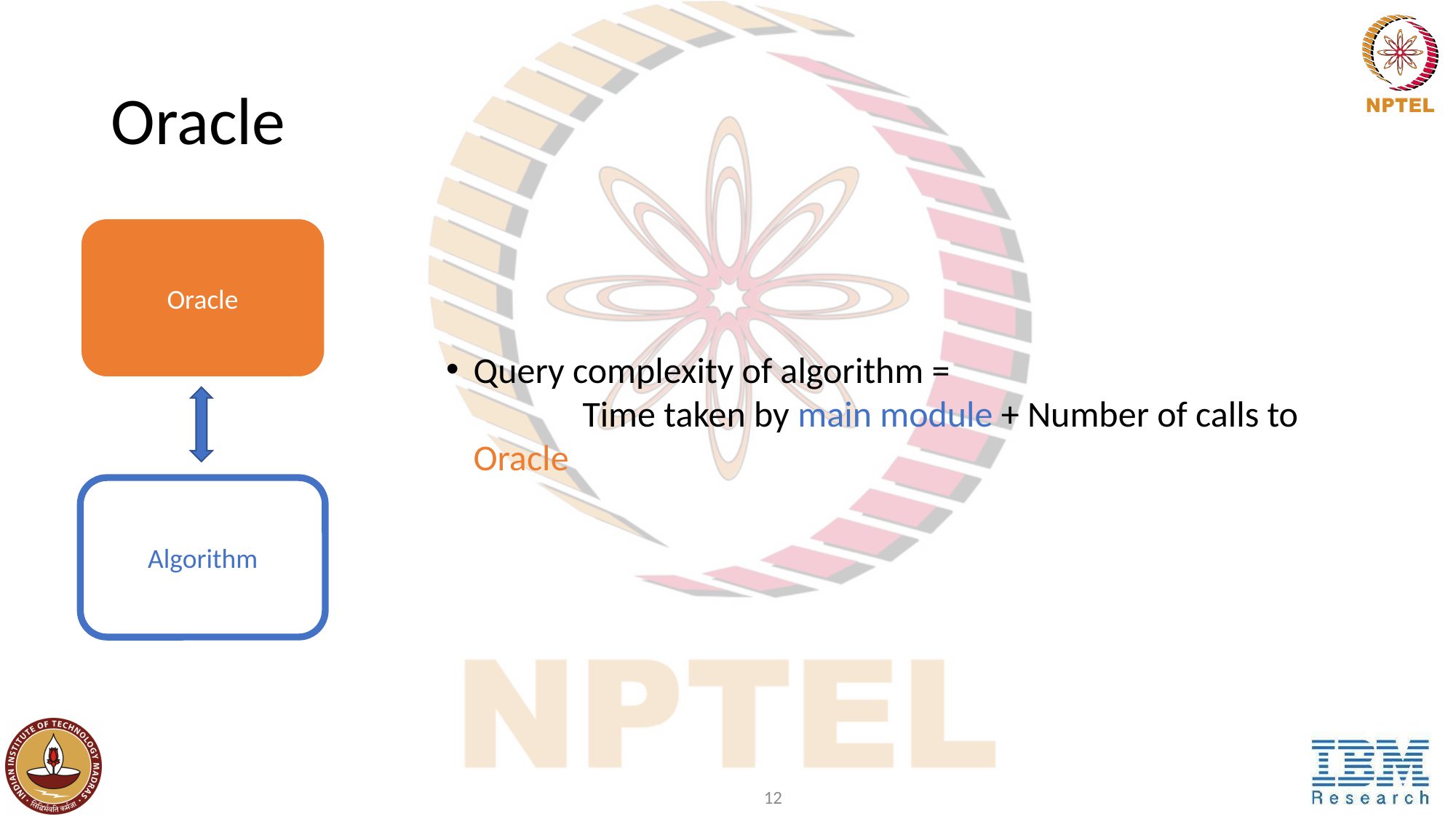

# Oracle
Oracle
Query complexity of algorithm =
	Time taken by main module + Number of calls to Oracle

Algorithm
12